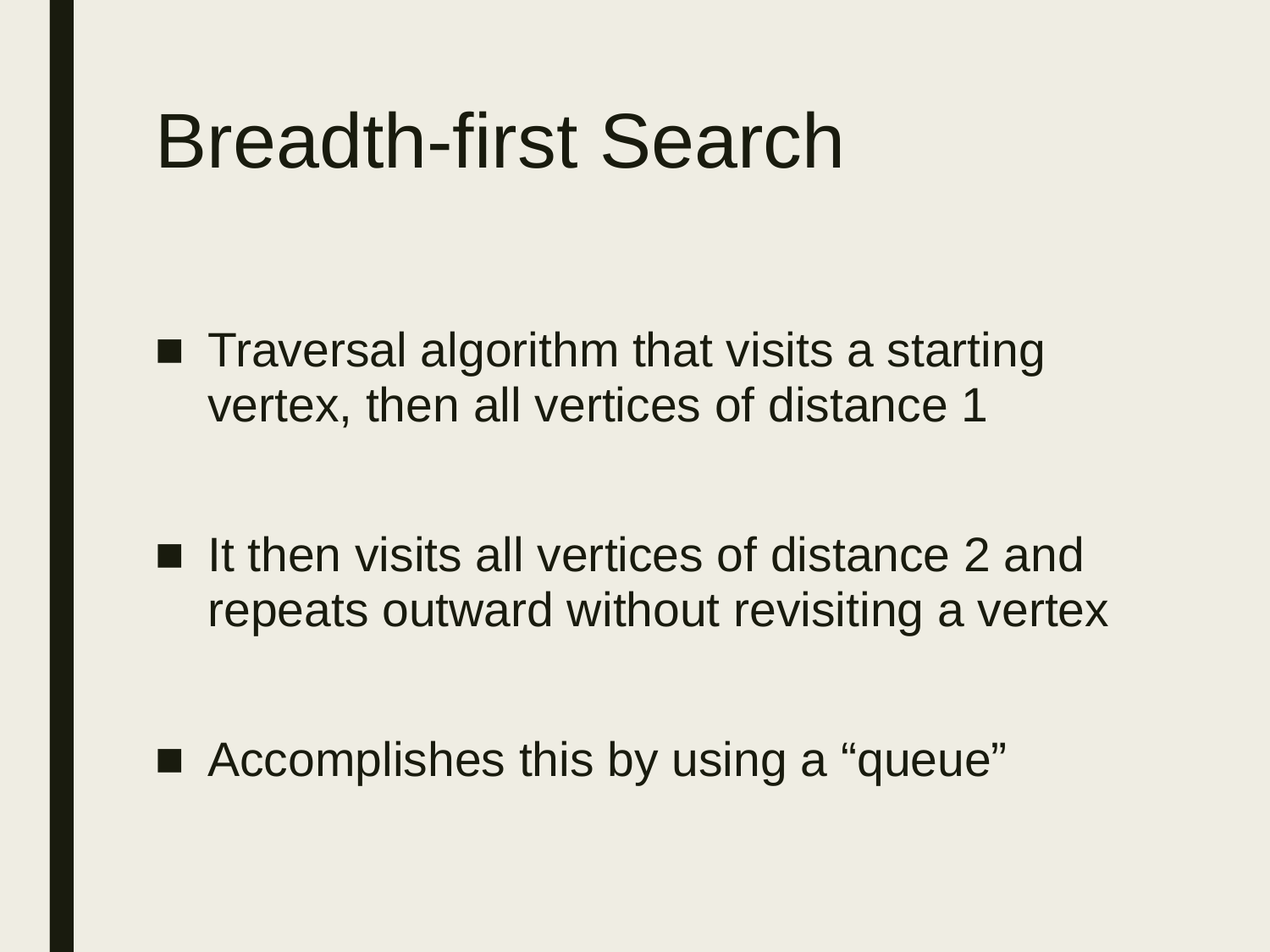

# Breadth-first Search
Traversal algorithm that visits a starting vertex, then all vertices of distance 1

It then visits all vertices of distance 2 and repeats outward without revisiting a vertex

Accomplishes this by using a “queue”